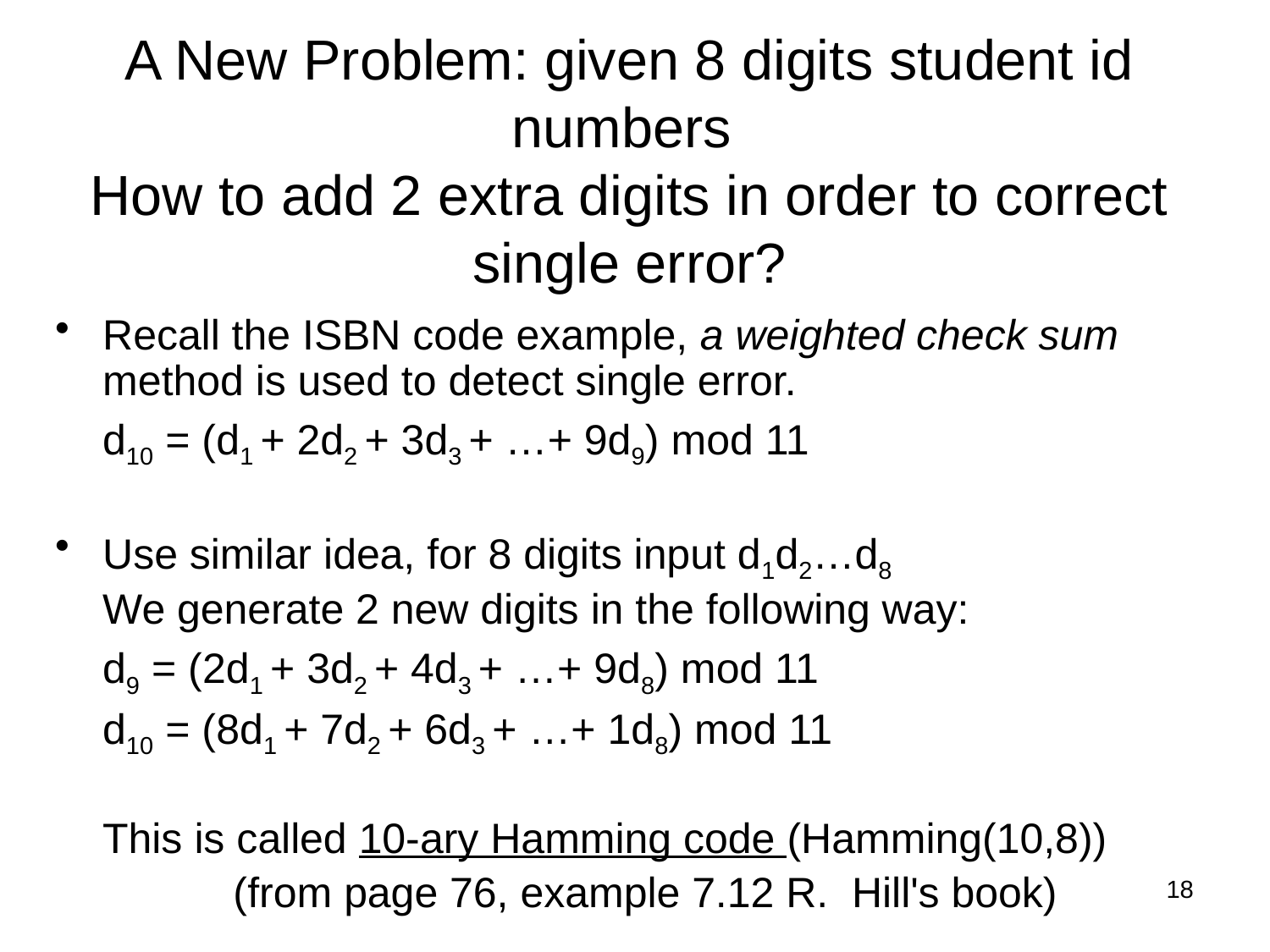

# A New Problem: given 8 digits student id numbers How to add 2 extra digits in order to correct single error?
Recall the ISBN code example, a weighted check sum method is used to detect single error.
	d10 = (d1 + 2d2 + 3d3 + …+ 9d9) mod 11

Use similar idea, for 8 digits input d1d2…d8
	We generate 2 new digits in the following way:
	d9 = (2d1 + 3d2 + 4d3 + …+ 9d8) mod 11
	d10 = (8d1 + 7d2 + 6d3 + …+ 1d8) mod 11

	This is called 10-ary Hamming code (Hamming(10,8))
(from page 76, example 7.12 R.  Hill's book)
18